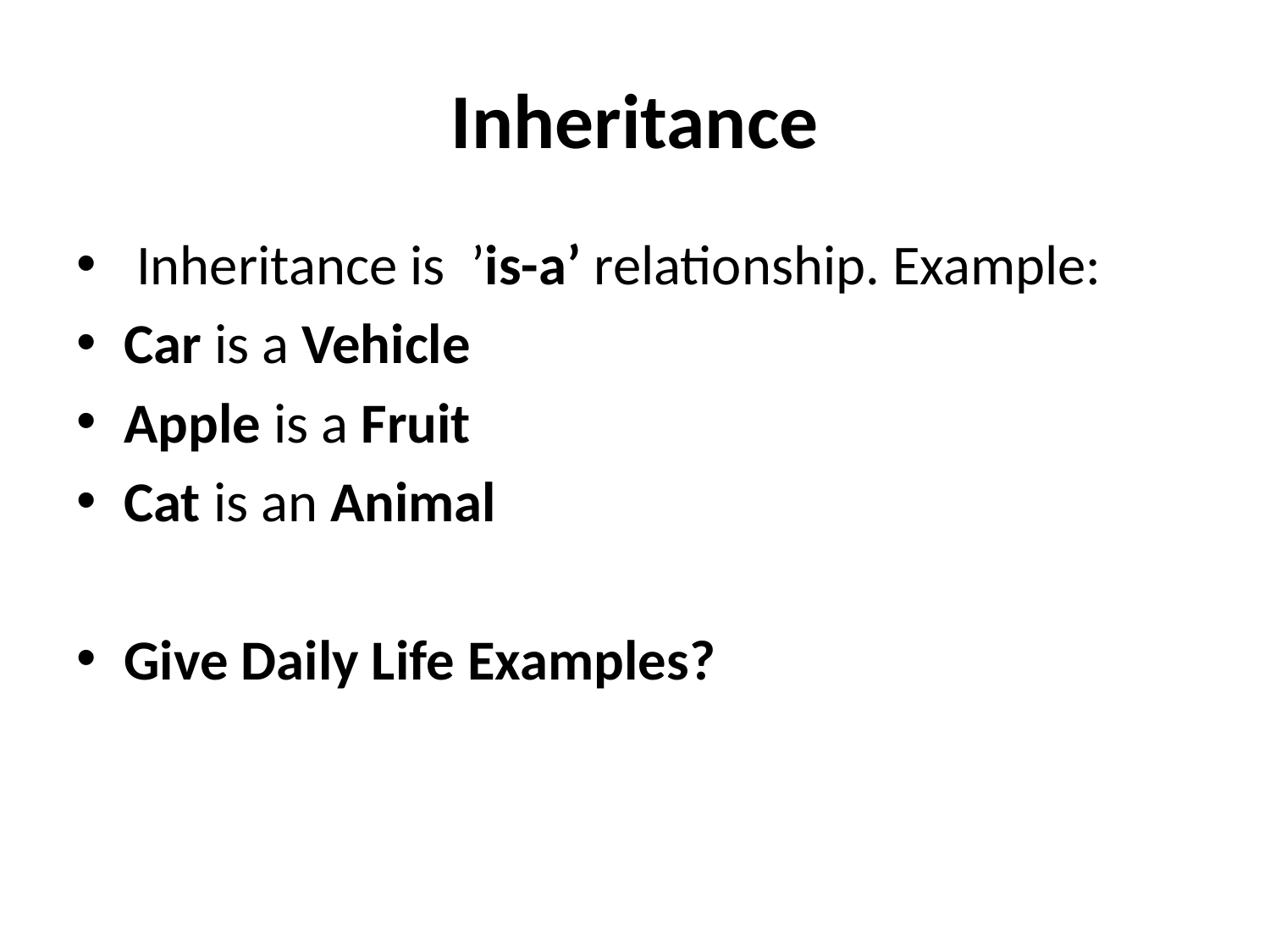

# Inheritance
 Inheritance is  ’is-a’ relationship. Example:
Car is a Vehicle
Apple is a Fruit
Cat is an Animal

Give Daily Life Examples?